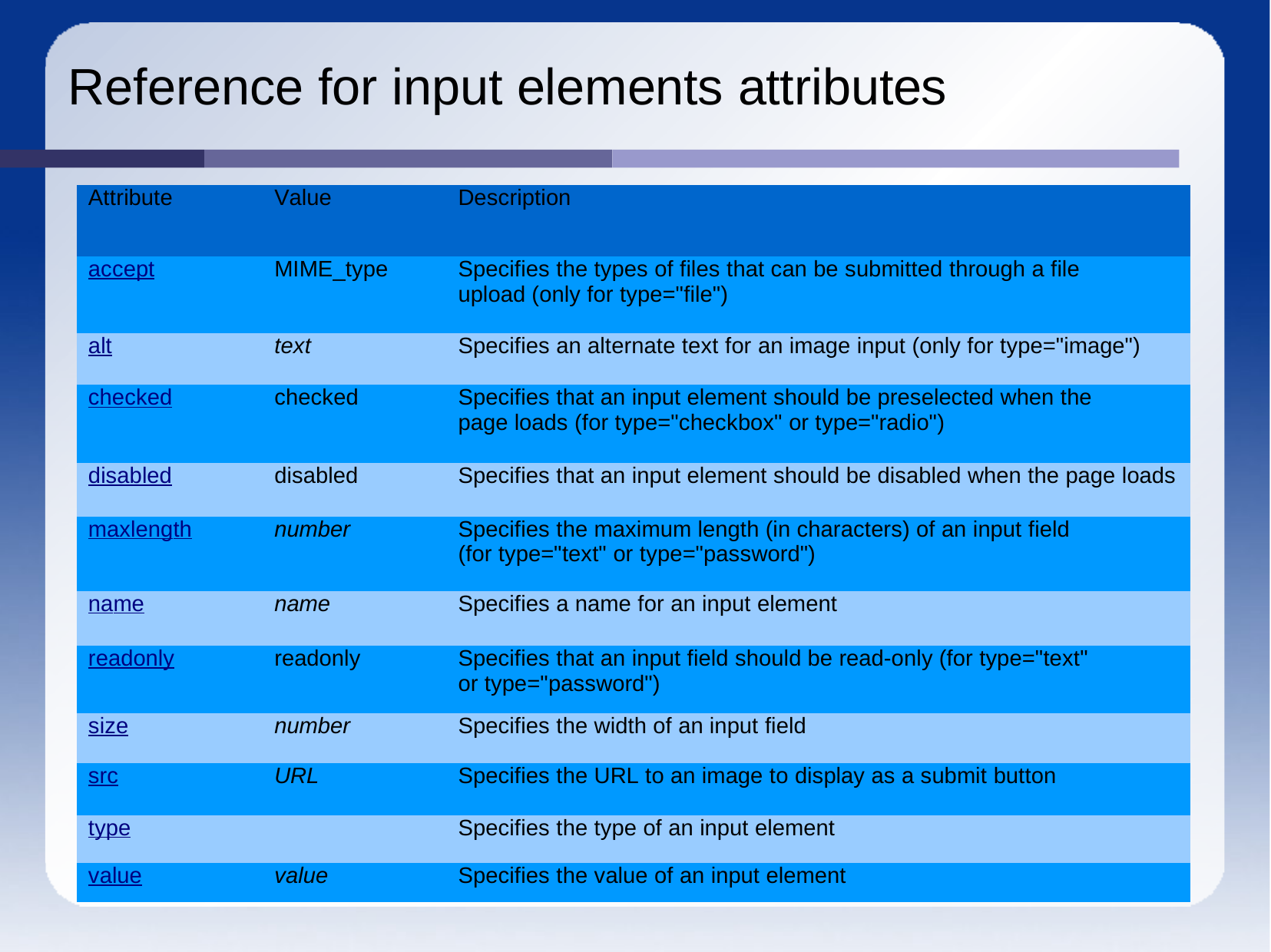

# Reference for input elements attributes
| Attribute | Value | Description |
| --- | --- | --- |
| accept | MIME\_type | Specifies the types of files that can be submitted through a file upload (only for type="file") |
| alt | text | Specifies an alternate text for an image input (only for type="image") |
| checked | checked | Specifies that an input element should be preselected when the page loads (for type="checkbox" or type="radio") |
| disabled | disabled | Specifies that an input element should be disabled when the page loads |
| maxlength | number | Specifies the maximum length (in characters) of an input field (for type="text" or type="password") |
| name | name | Specifies a name for an input element |
| readonly | readonly | Specifies that an input field should be read-only (for type="text" or type="password") |
| size | number | Specifies the width of an input field |
| src | URL | Specifies the URL to an image to display as a submit button |
| type |  | Specifies the type of an input element |
| value | value | Specifies the value of an input element |